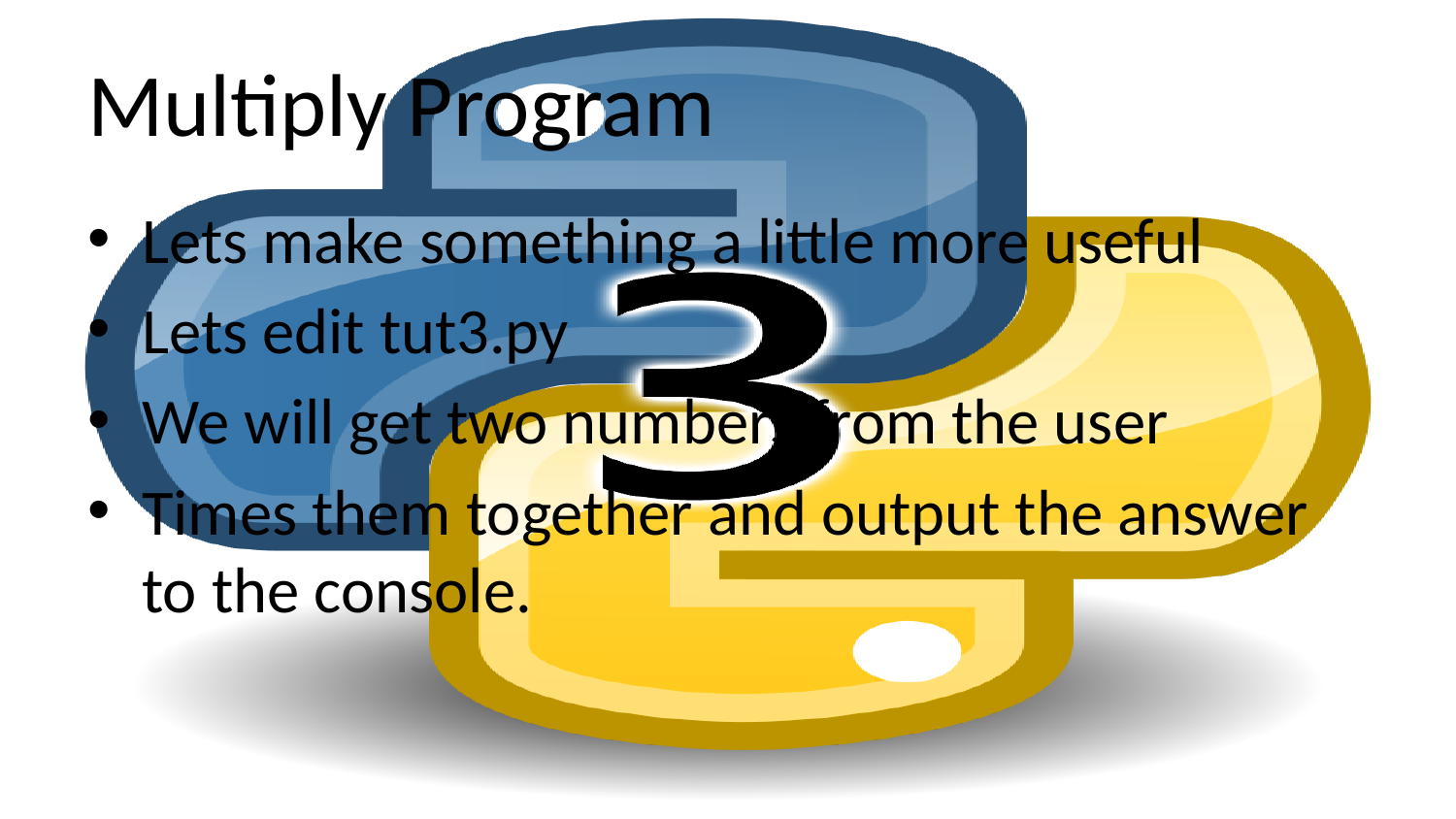

# Multiply Program
Lets make something a little more useful
Lets edit tut3.py
We will get two numbers from the user
Times them together and output the answer to the console.